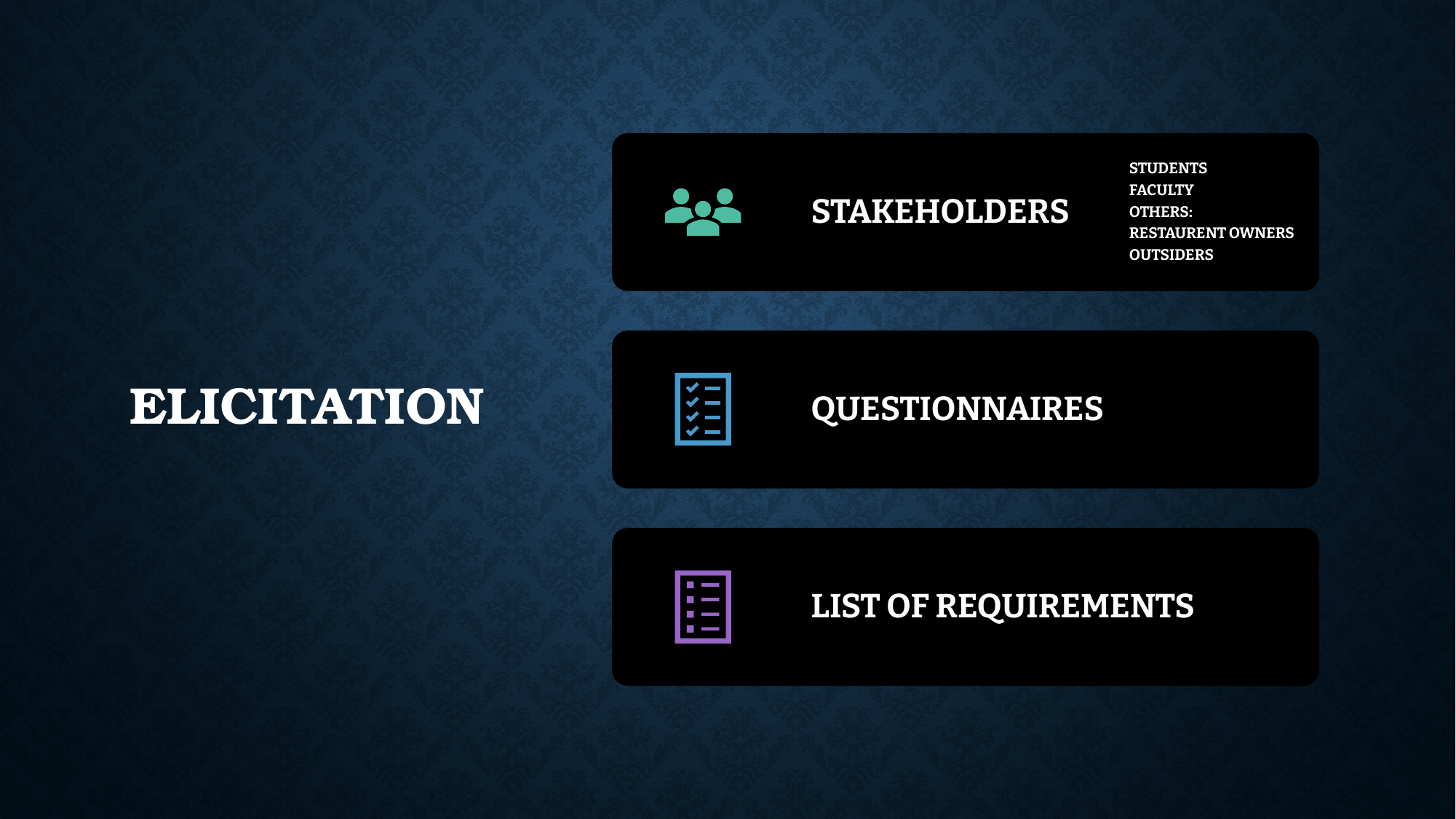

# ELICITATION
STAKEHOLDERS
STUDENTS
FACULTY
OTHERS:
RESTAURENT OWNERS
OUTSIDERS
QUESTIONNAIRES
LIST OF REQUIREMENTS